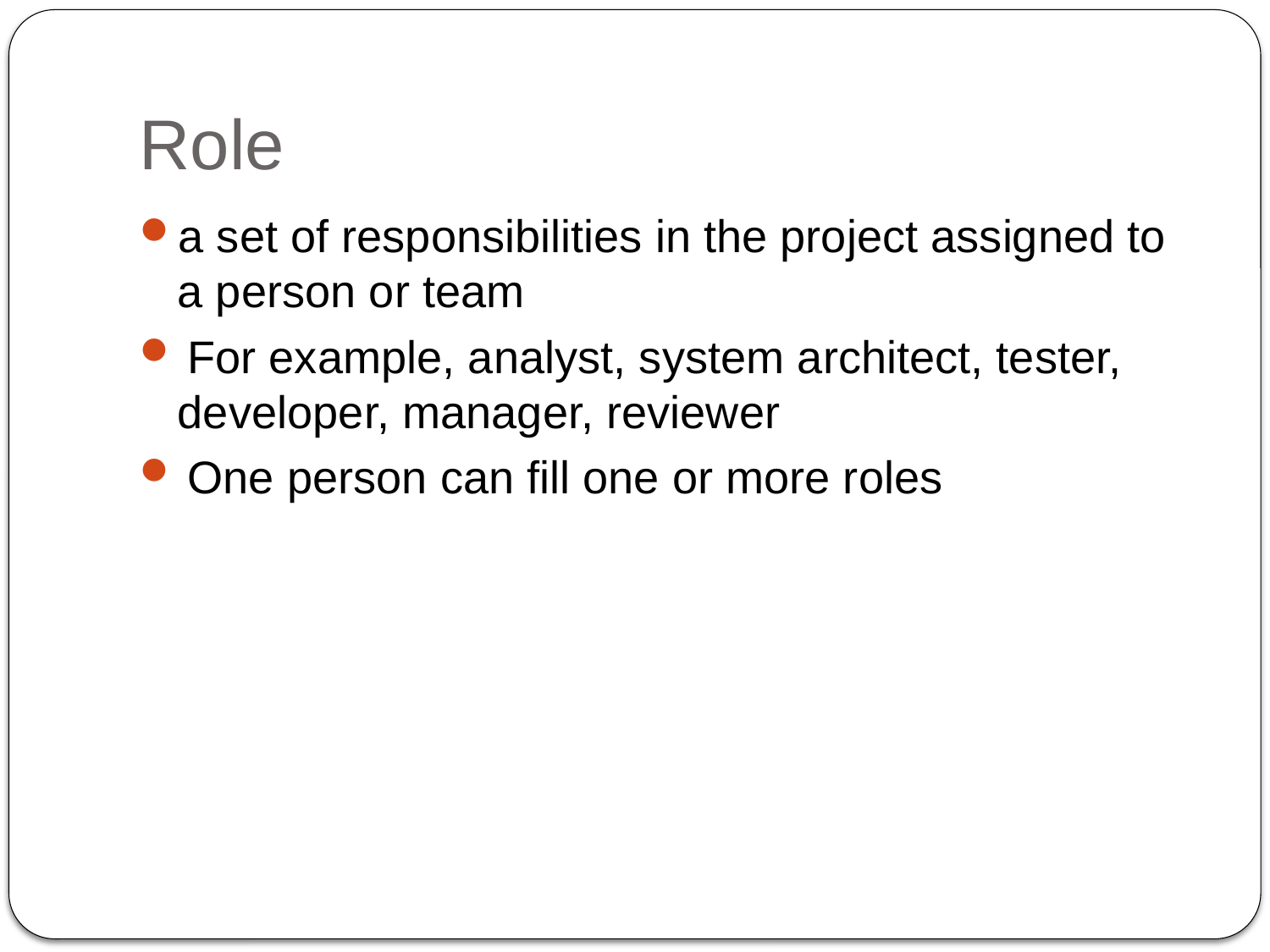

# Role
a set of responsibilities in the project assigned to a person or team
 For example, analyst, system architect, tester, developer, manager, reviewer
 One person can fill one or more roles